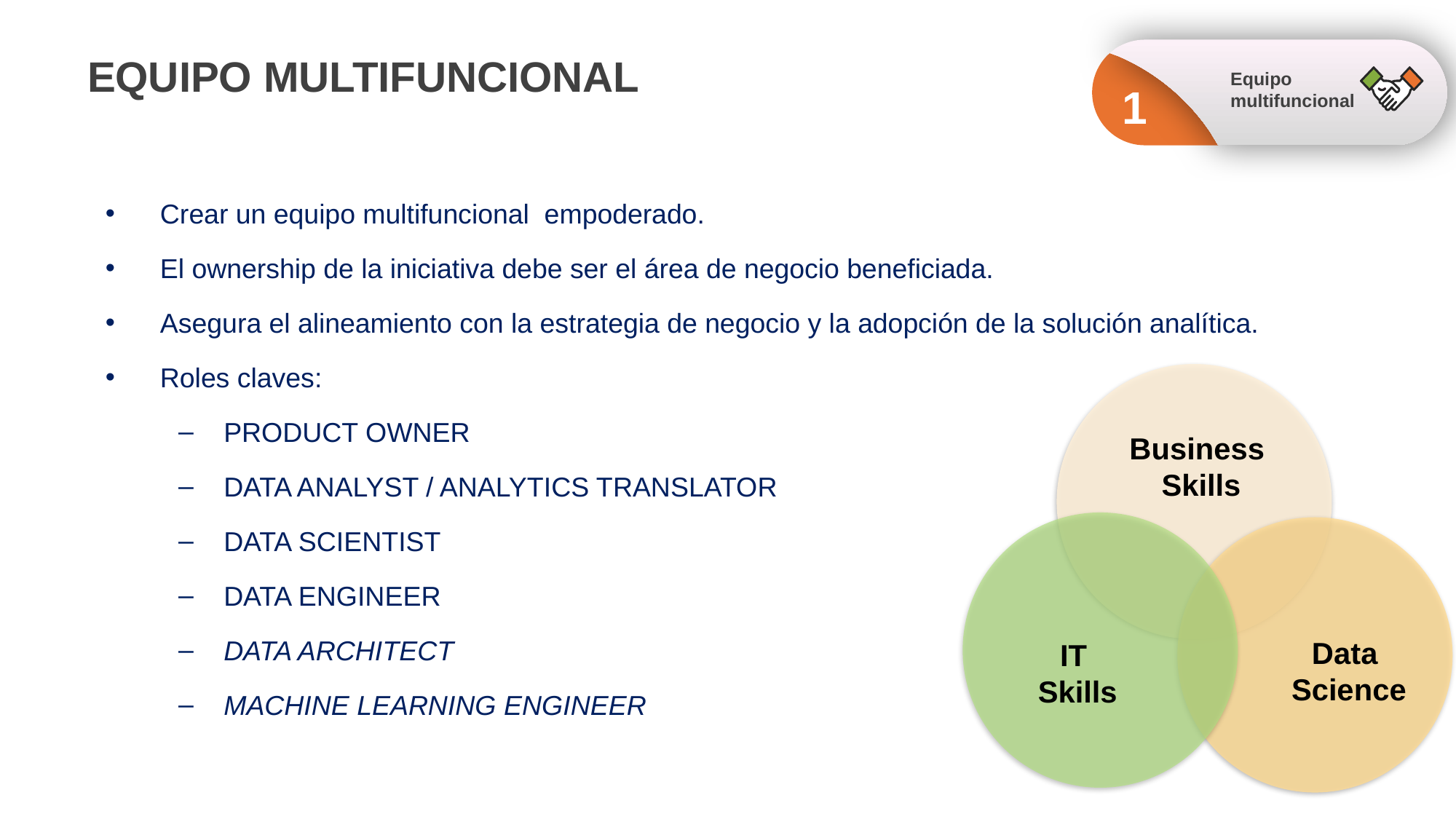

# EQUIPO MULTIFUNCIONAL

Equipo multifuncional

1
Crear un equipo multifuncional  empoderado.
El ownership de la iniciativa debe ser el área de negocio beneficiada.
Asegura el alineamiento con la estrategia de negocio y la adopción de la solución analítica.
Roles claves:
PRODUCT OWNER
DATA ANALYST / ANALYTICS TRANSLATOR
DATA SCIENTIST
DATA ENGINEER
DATA ARCHITECT
MACHINE LEARNING ENGINEER

Business
Skills

Data
Science
IT
Skills